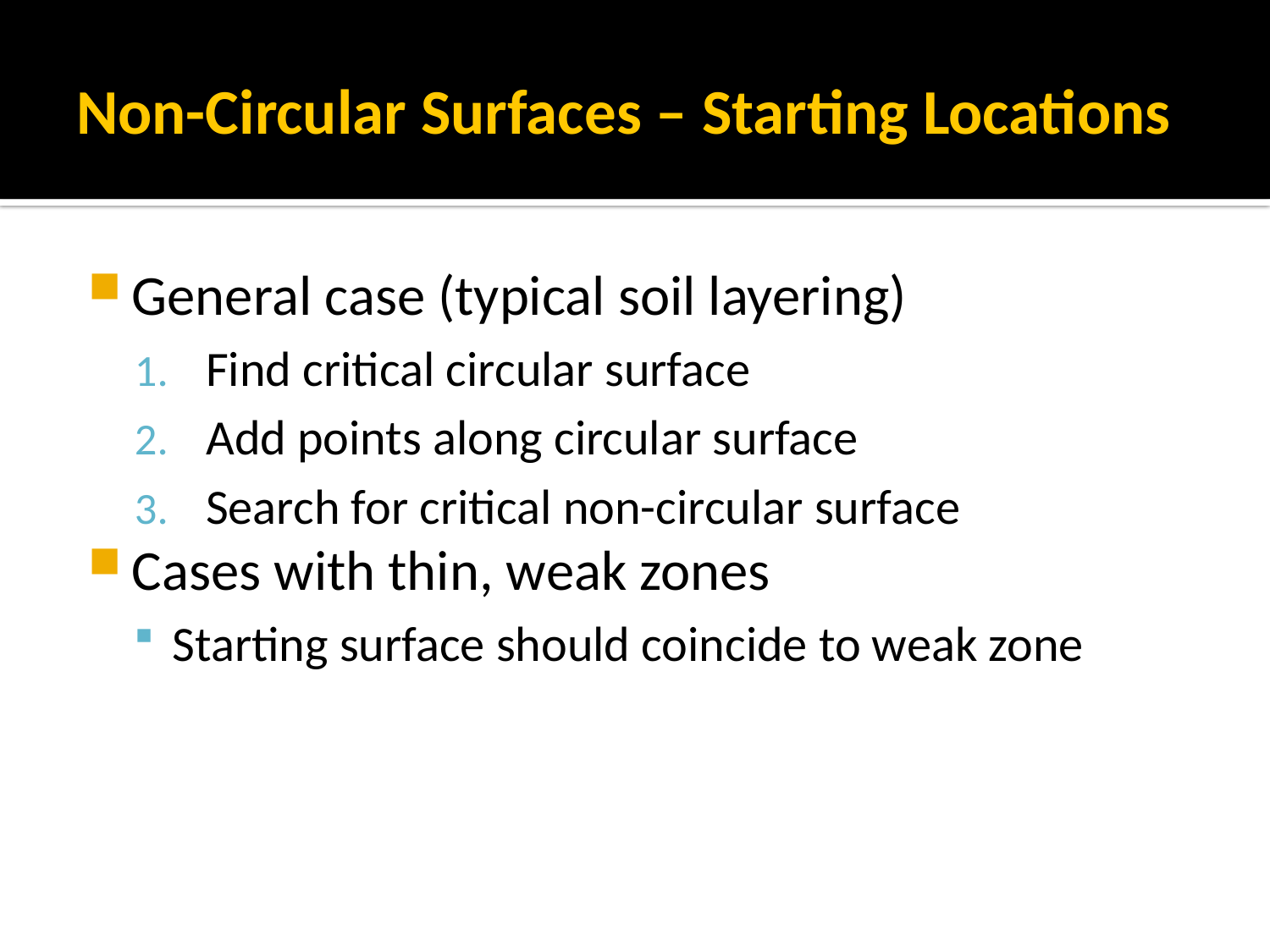

# Non-Circular Surfaces – Starting Locations
General case (typical soil layering)
Find critical circular surface
Add points along circular surface
Search for critical non-circular surface
Cases with thin, weak zones
Starting surface should coincide to weak zone